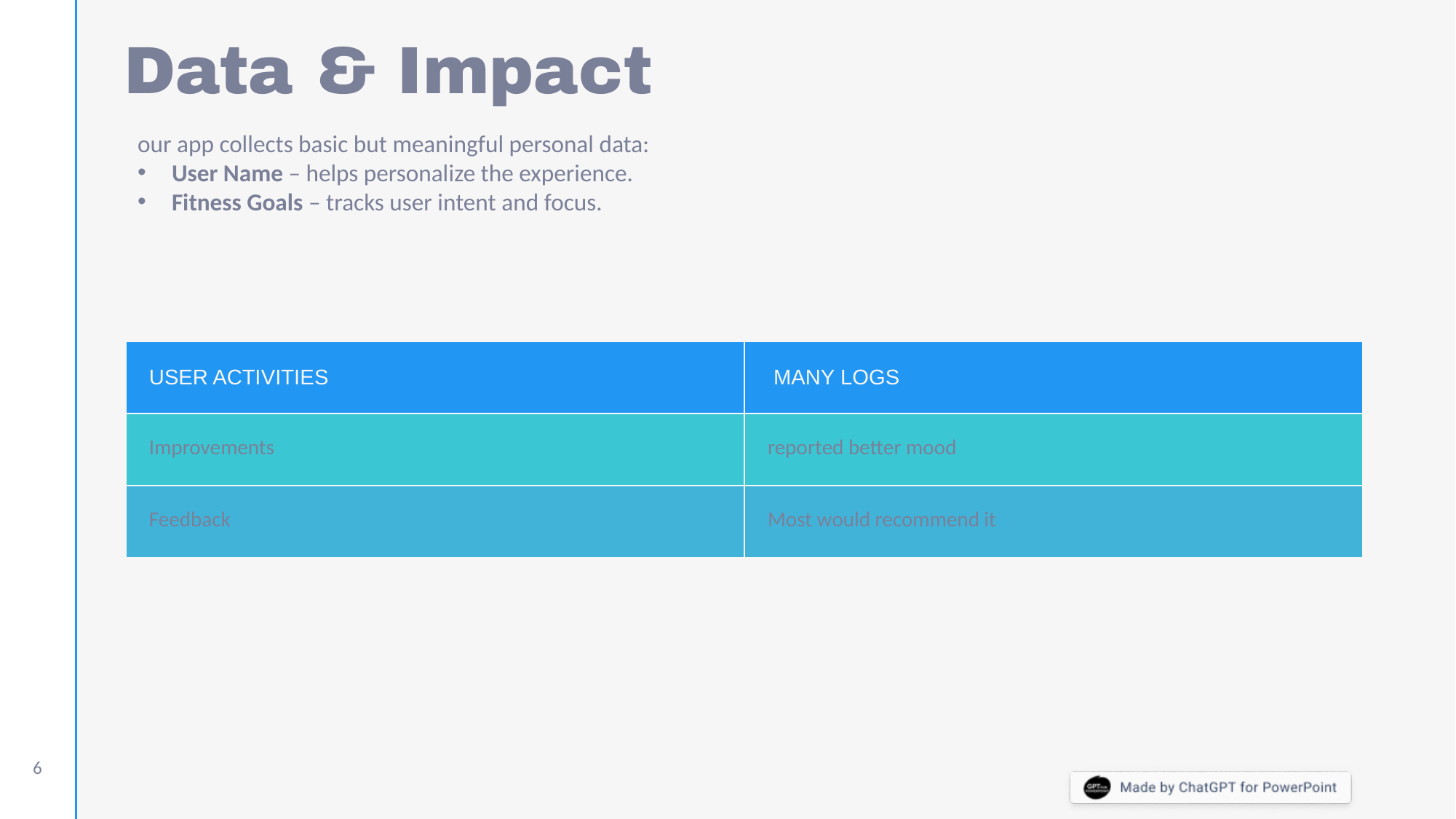

Data & Impact

our app collects basic but meaningful personal data:
User Name – helps personalize the experience.
Fitness Goals – tracks user intent and focus.

| USER ACTIVITIES | MANY LOGS |
| --- | --- |
| Improvements | reported better mood |
| Feedback | Most would recommend it |
6